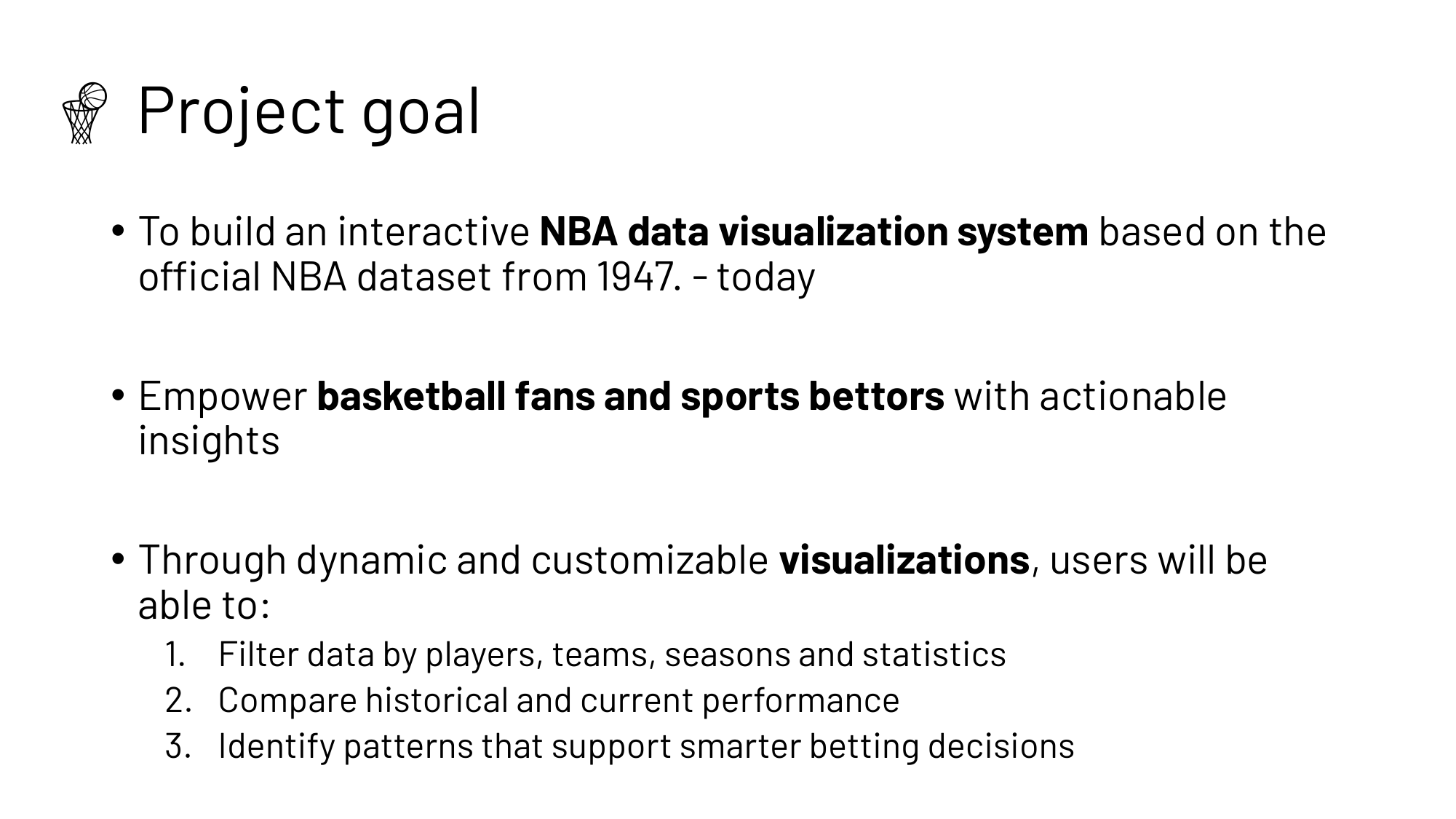

# 🏀  Project goal
To build an interactive NBA data visualization system based on the official NBA dataset from 1947. - today

Empower basketball fans and sports bettors with actionable insights

Through dynamic and customizable visualizations, users will be able to:
Filter data by players, teams, seasons and statistics
Compare historical and current performance
Identify patterns that support smarter betting decisions